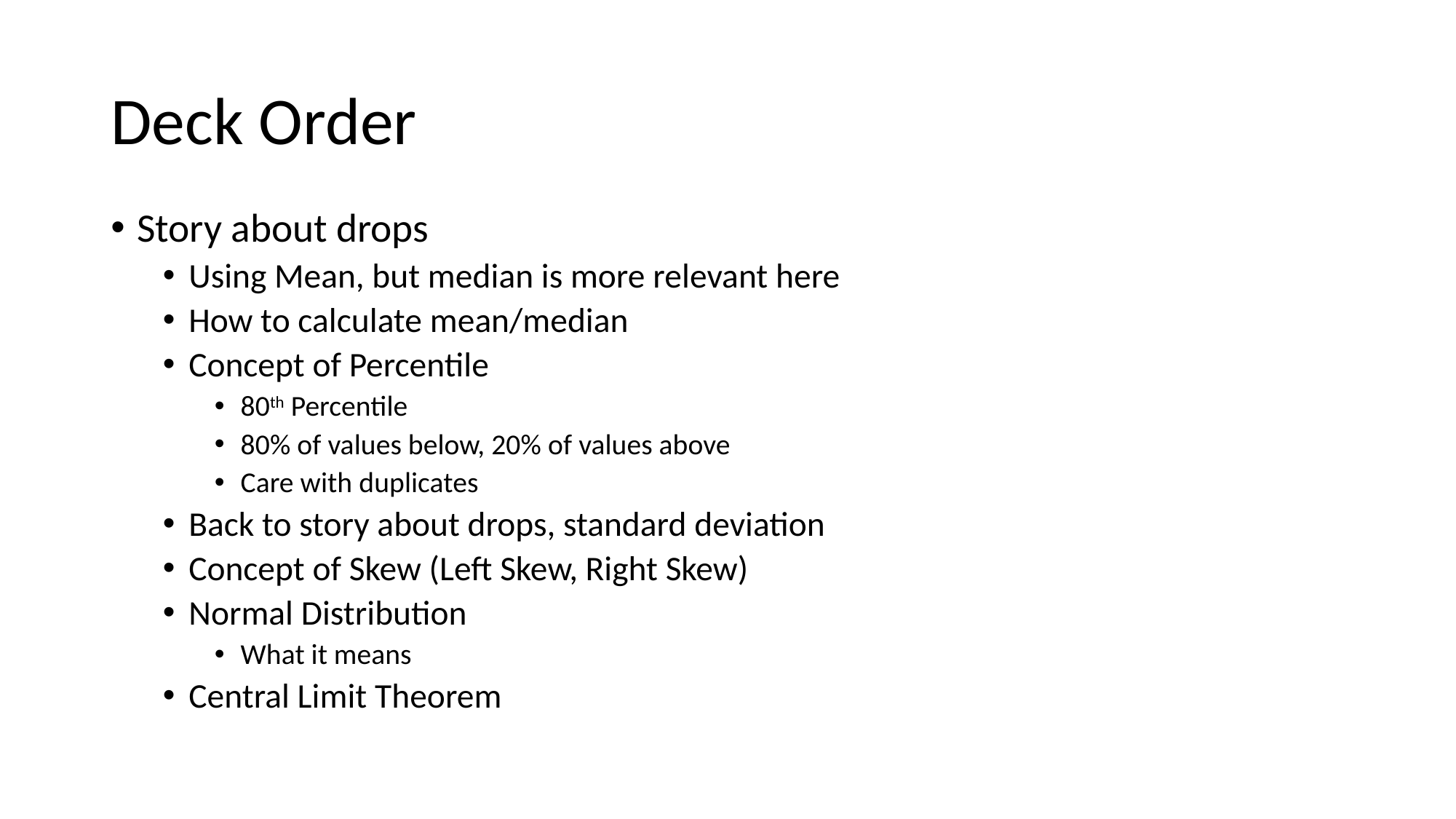

# Deck Order
Story about drops
Using Mean, but median is more relevant here
How to calculate mean/median
Concept of Percentile
80th Percentile
80% of values below, 20% of values above
Care with duplicates
Back to story about drops, standard deviation
Concept of Skew (Left Skew, Right Skew)
Normal Distribution
What it means
Central Limit Theorem